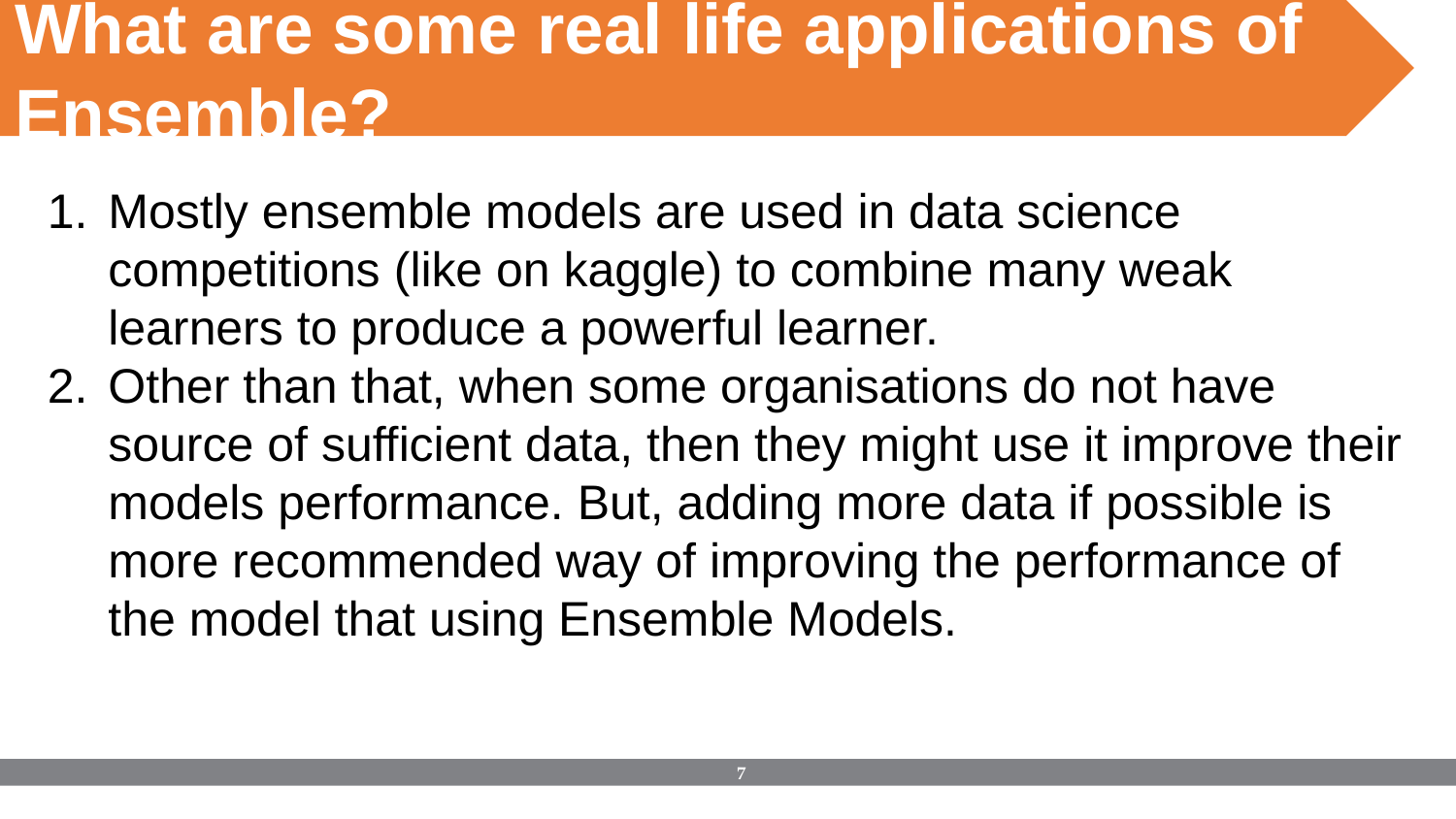

What are some real life applications of Ensemble?
Mostly ensemble models are used in data science competitions (like on kaggle) to combine many weak learners to produce a powerful learner.
Other than that, when some organisations do not have source of sufficient data, then they might use it improve their models performance. But, adding more data if possible is more recommended way of improving the performance of the model that using Ensemble Models.

7